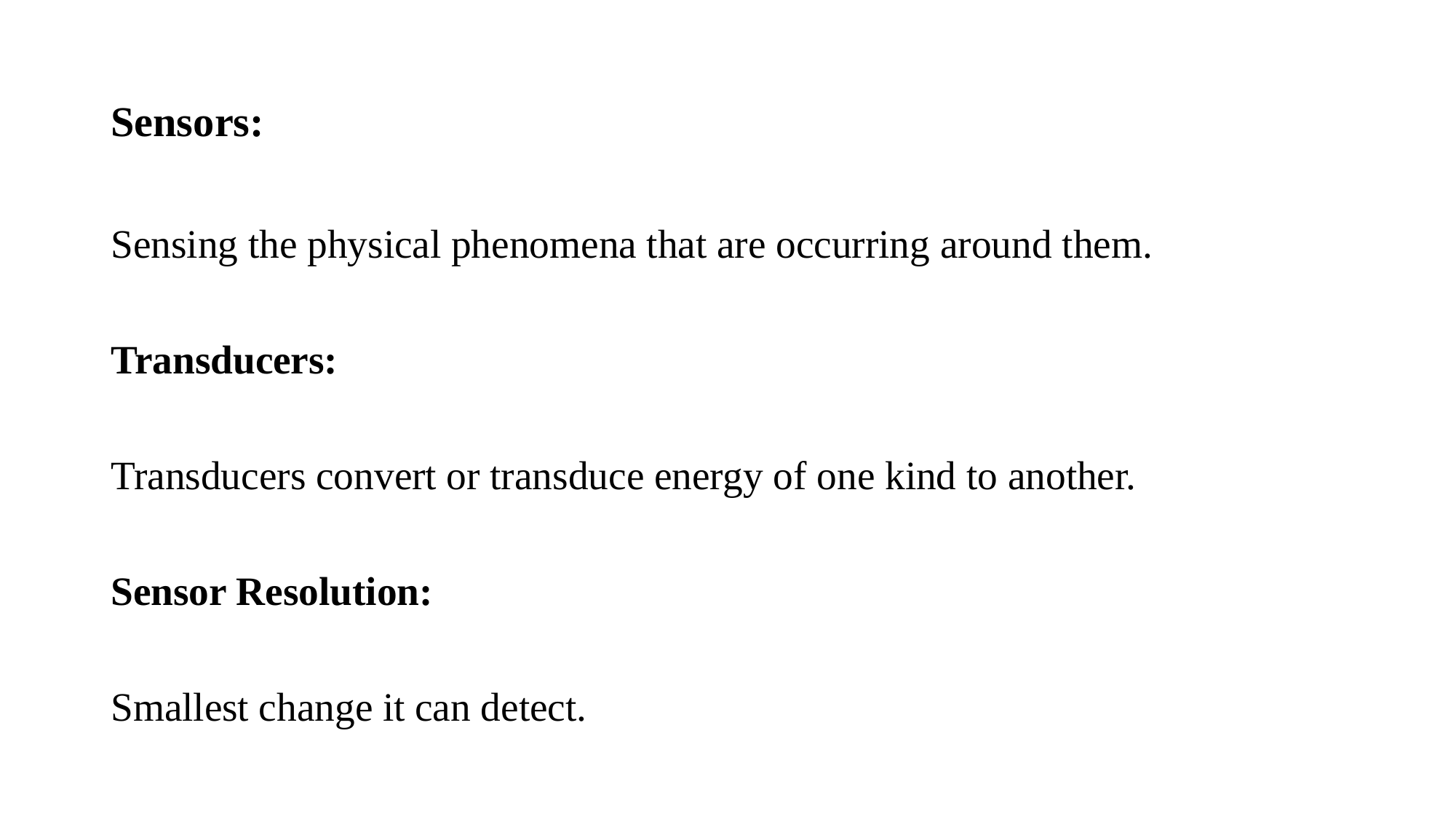

# Sensors:
Sensing the physical phenomena that are occurring around them.

Transducers:

Transducers convert or transduce energy of one kind to another.

Sensor Resolution:

Smallest change it can detect.